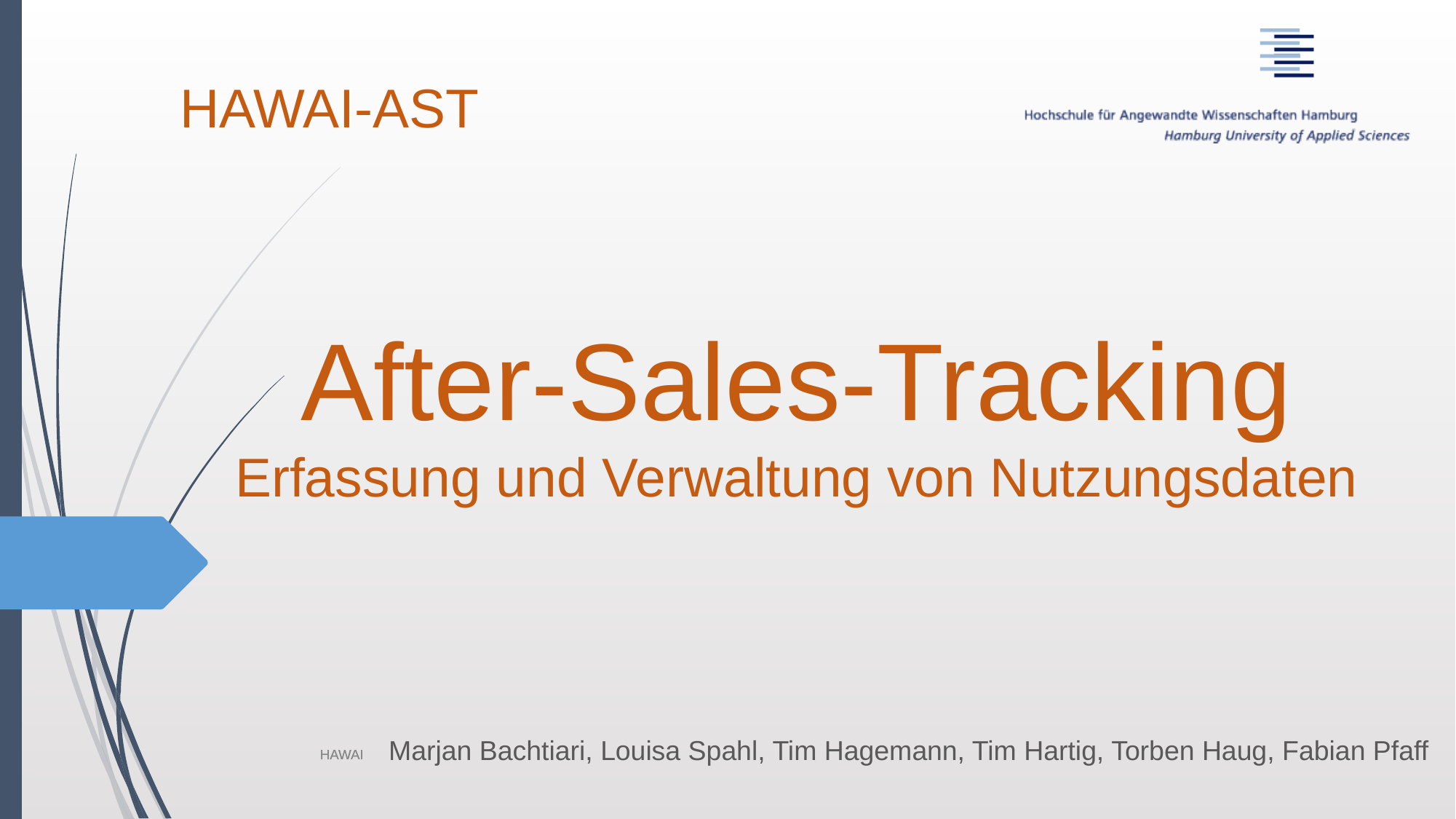

HAWAI-AST
After-Sales-Tracking
Erfassung und Verwaltung von Nutzungsdaten
Marjan Bachtiari, Louisa Spahl, Tim Hagemann, Tim Hartig, Torben Haug, Fabian Pfaff